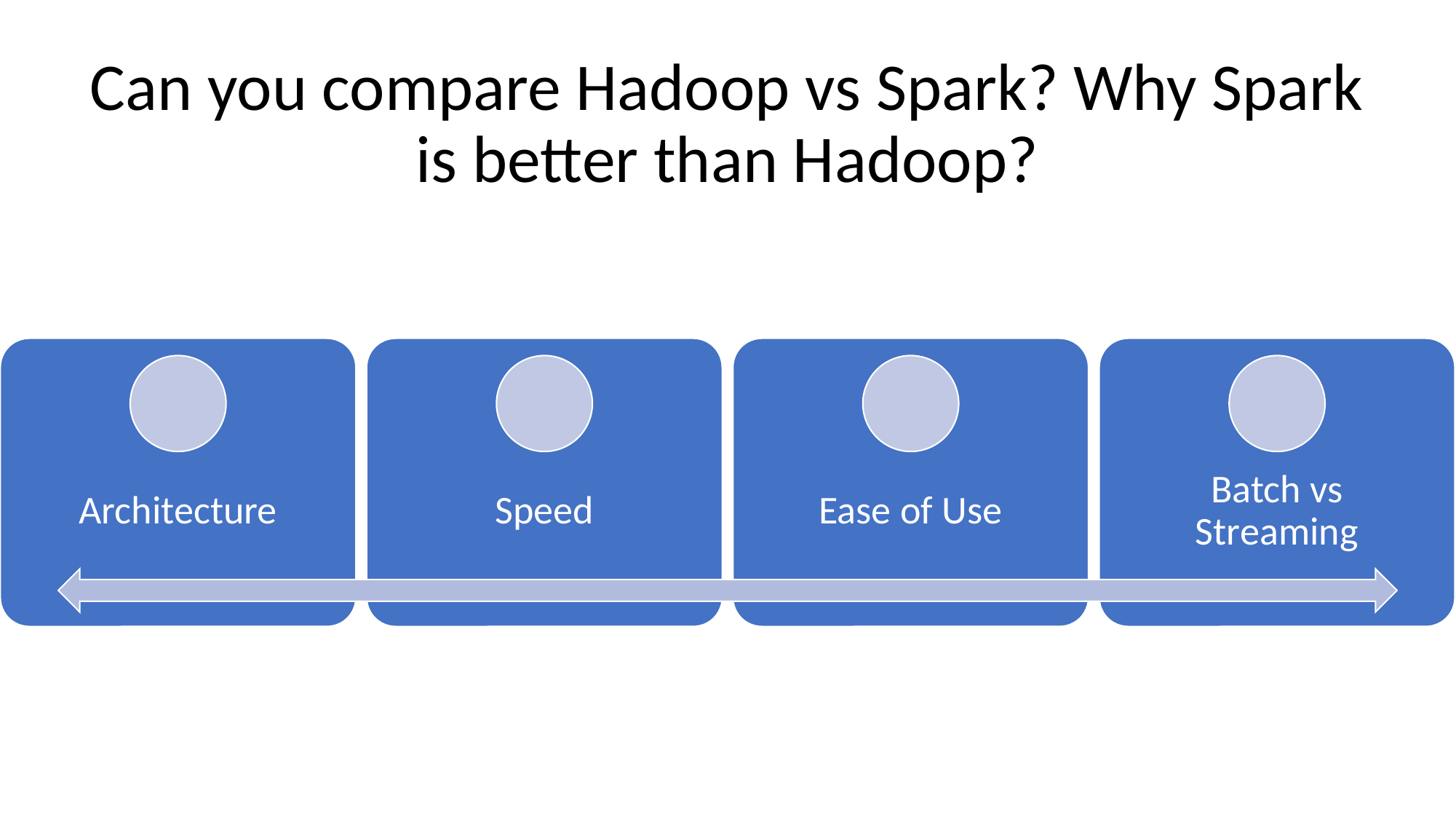

# Can you compare Hadoop vs Spark? Why Spark is better than Hadoop?
Architecture
Speed
Ease of Use
Batch vs Streaming